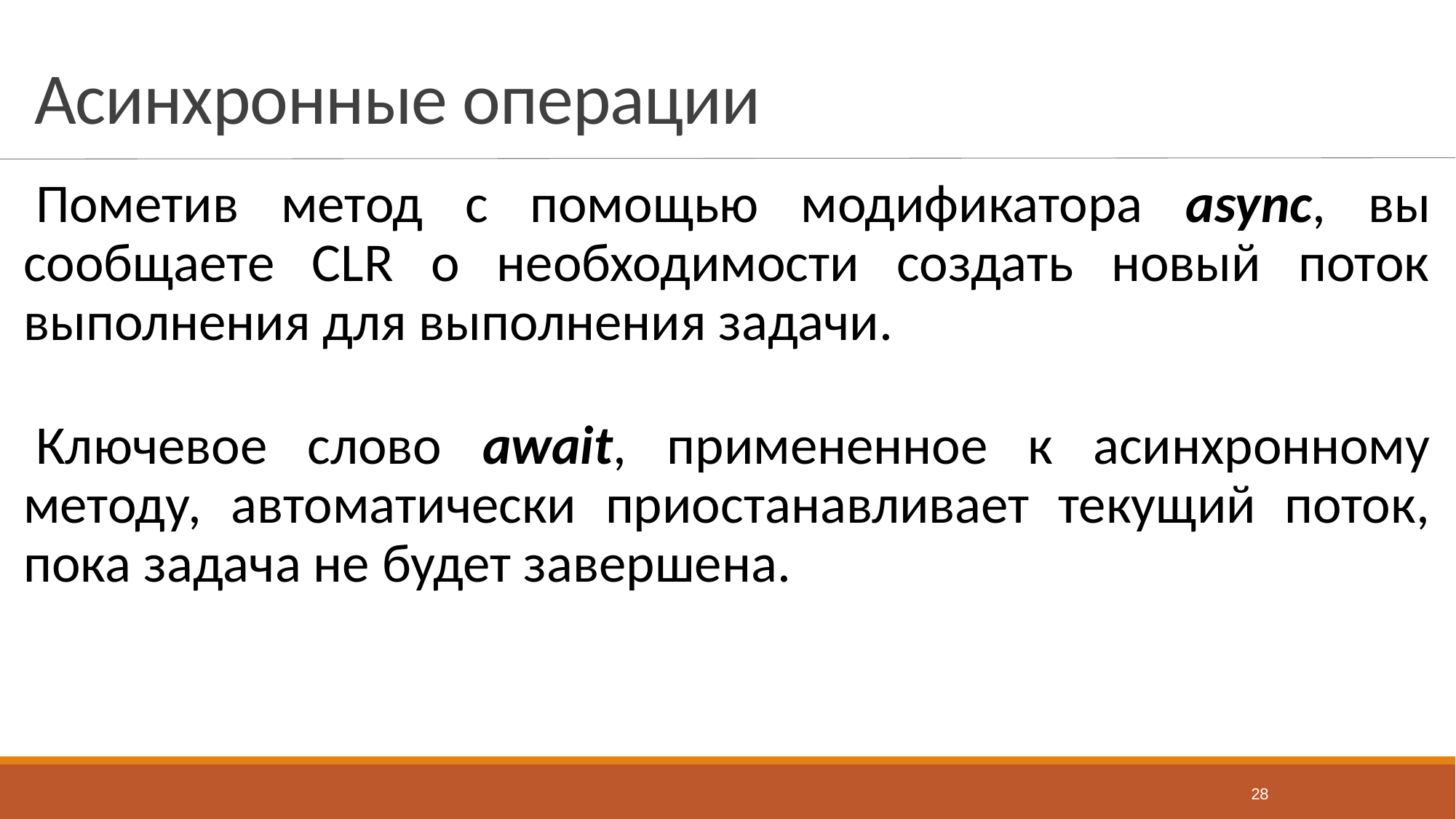

# Асинхронные операции
Пометив метод с помощью модификатора async, вы сообщаете CLR о необходимости создать новый поток выполнения для выполнения задачи.

Ключевое слово await, примененное к асинхронному методу, автоматически приостанавливает текущий поток, пока задача не будет завершена.
28